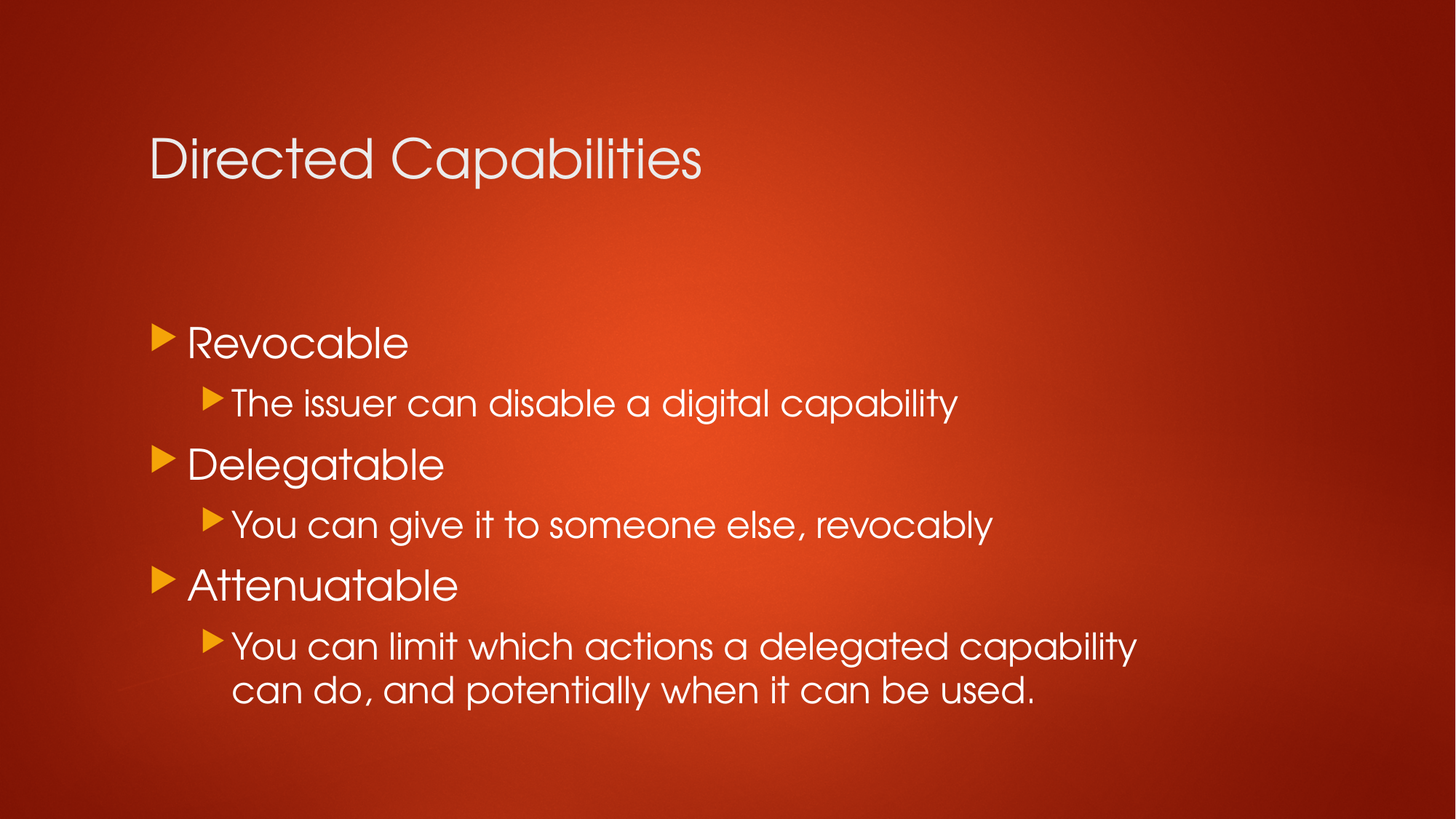

16
# Directed Capabilities
Revocable
The issuer can disable a digital capability
Delegatable
You can give it to someone else, revocably
Attenuatable
You can limit which actions a delegated capability can do, and potentially when it can be used.